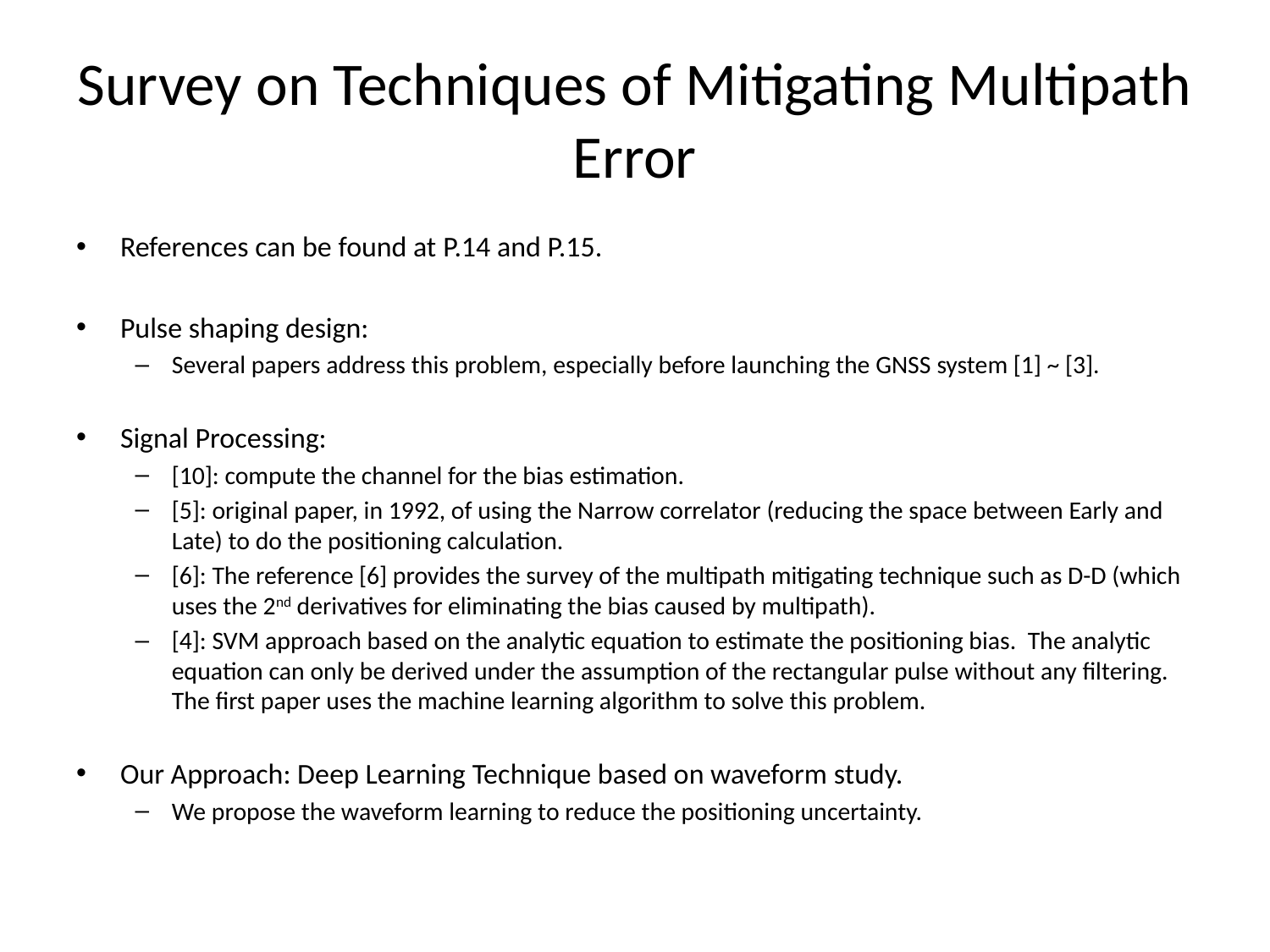

# Survey on Techniques of Mitigating Multipath Error
References can be found at P.14 and P.15.

Pulse shaping design:
Several papers address this problem, especially before launching the GNSS system [1] ~ [3].

Signal Processing:
[10]: compute the channel for the bias estimation.
[5]: original paper, in 1992, of using the Narrow correlator (reducing the space between Early and Late) to do the positioning calculation.
[6]: The reference [6] provides the survey of the multipath mitigating technique such as D-D (which uses the 2nd derivatives for eliminating the bias caused by multipath).
[4]: SVM approach based on the analytic equation to estimate the positioning bias.  The analytic equation can only be derived under the assumption of the rectangular pulse without any filtering.  The first paper uses the machine learning algorithm to solve this problem.

Our Approach: Deep Learning Technique based on waveform study.
We propose the waveform learning to reduce the positioning uncertainty.